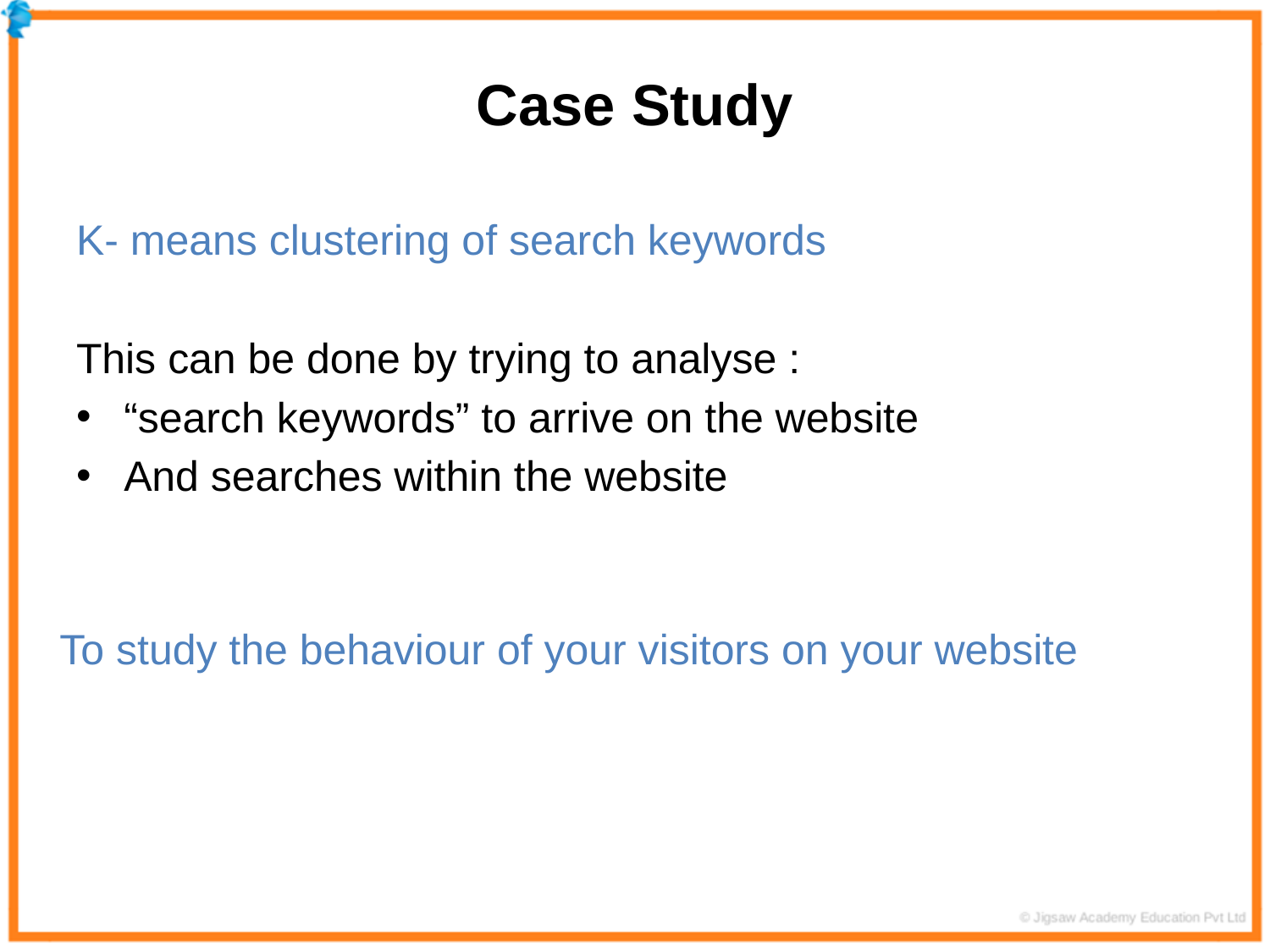

Case Study
K- means clustering of search keywords

This can be done by trying to analyse :
“search keywords” to arrive on the website
And searches within the website
To study the behaviour of your visitors on your website